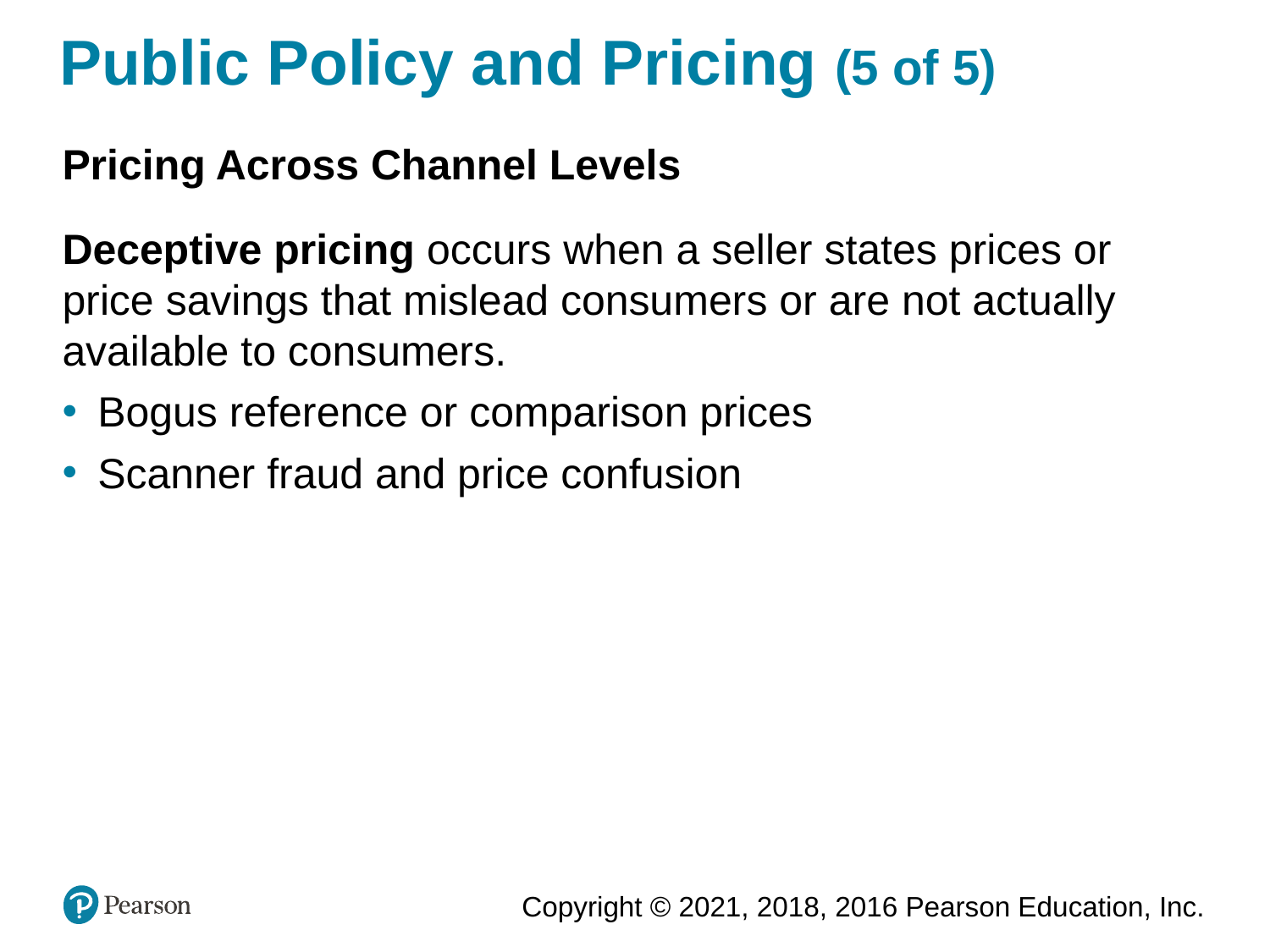

# Public Policy and Pricing (5 of 5)
Pricing Across Channel Levels
Deceptive pricing occurs when a seller states prices or price savings that mislead consumers or are not actually available to consumers.
Bogus reference or comparison prices
Scanner fraud and price confusion